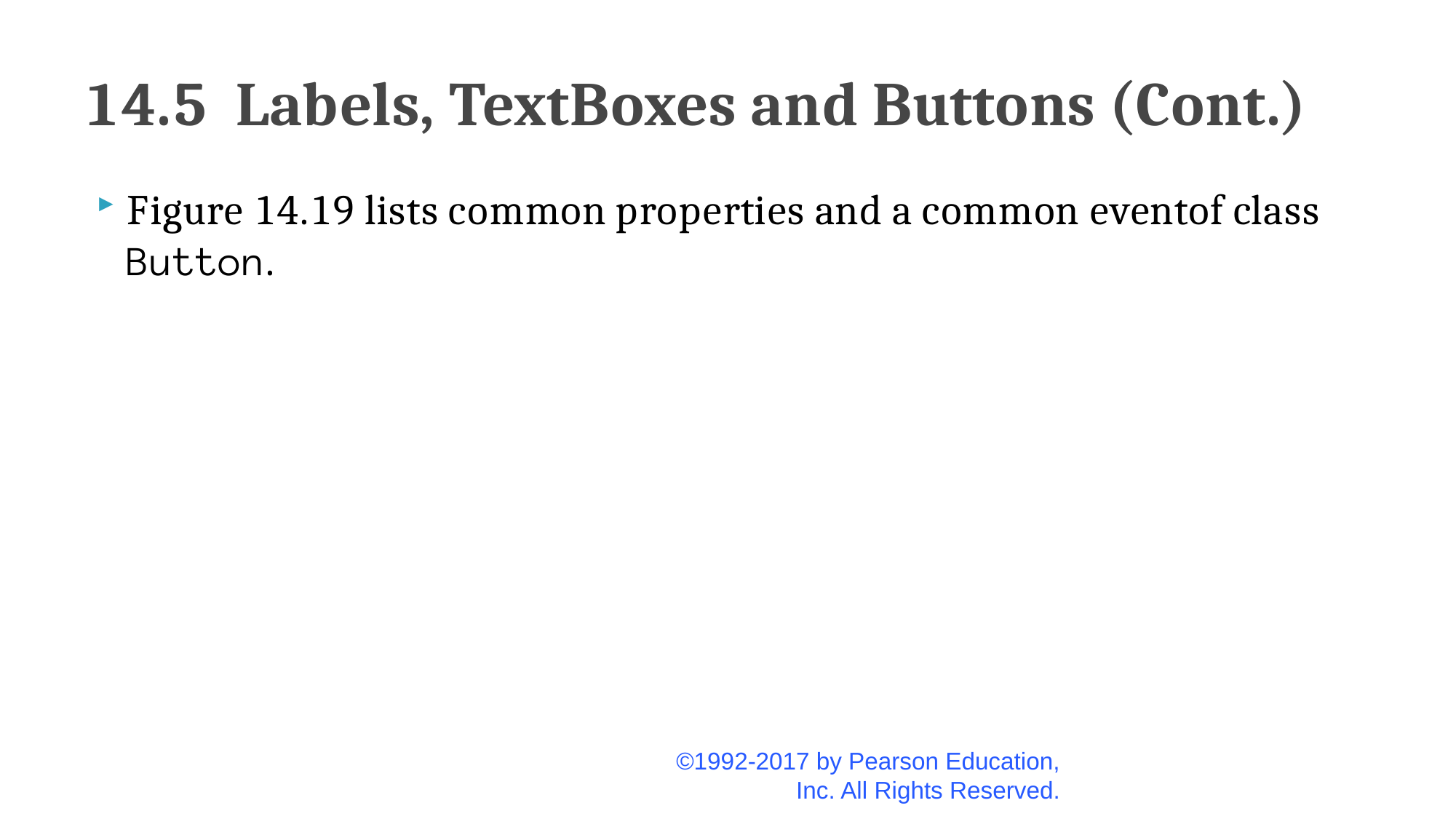

# 14.5  Labels, TextBoxes and Buttons (Cont.)
Figure 14.19 lists common properties and a common eventof class Button.
©1992-2017 by Pearson Education, Inc. All Rights Reserved.